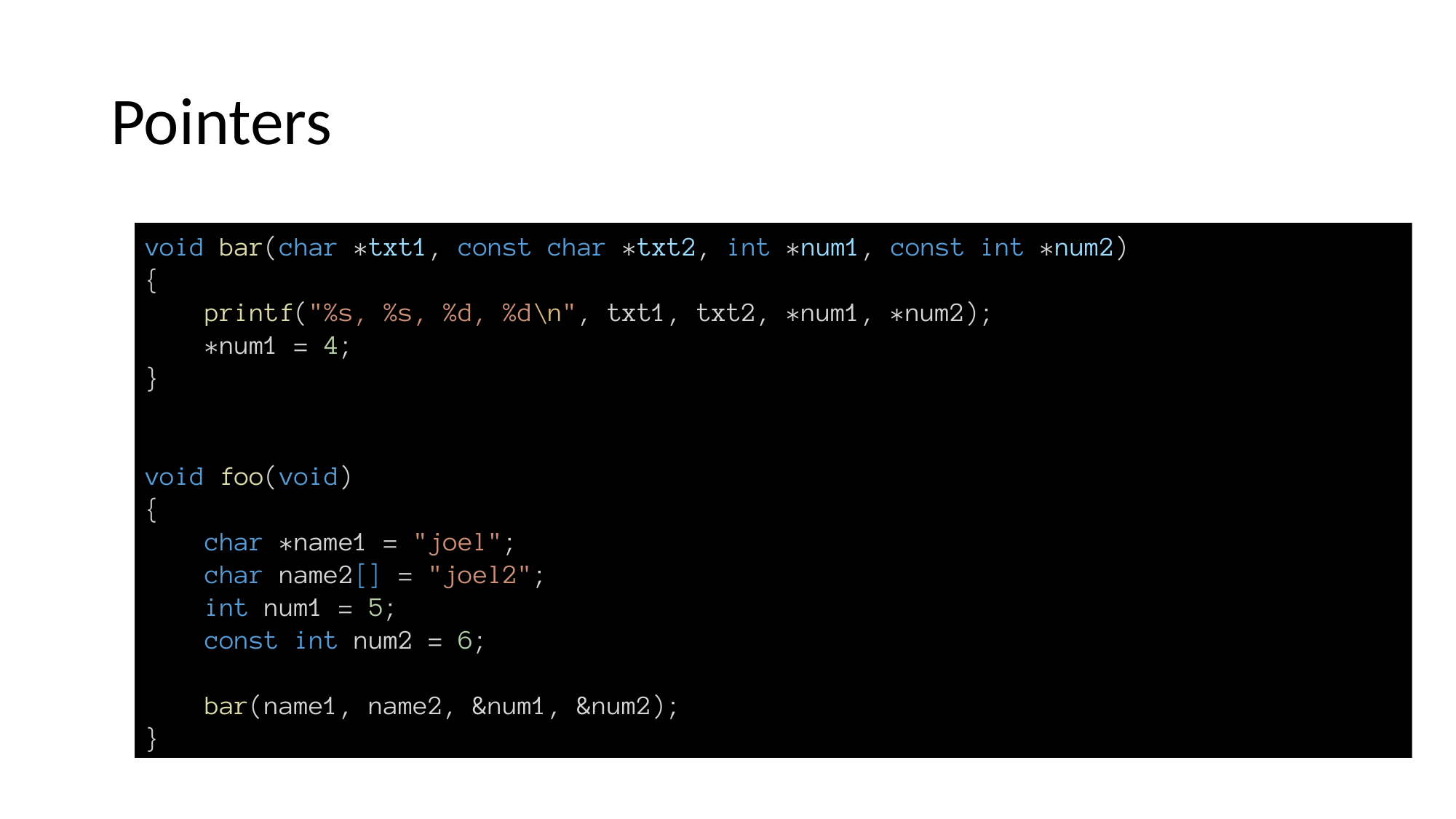

# Pointers
void bar(char *txt1, const char *txt2, int *num1, const int *num2)
{
    printf("%s, %s, %d, %d\n", txt1, txt2, *num1, *num2);
    *num1 = 4;
}

void foo(void)
{
    char *name1 = "joel";
    char name2[] = "joel2";
    int num1 = 5;
    const int num2 = 6;

    bar(name1, name2, &num1, &num2);
}